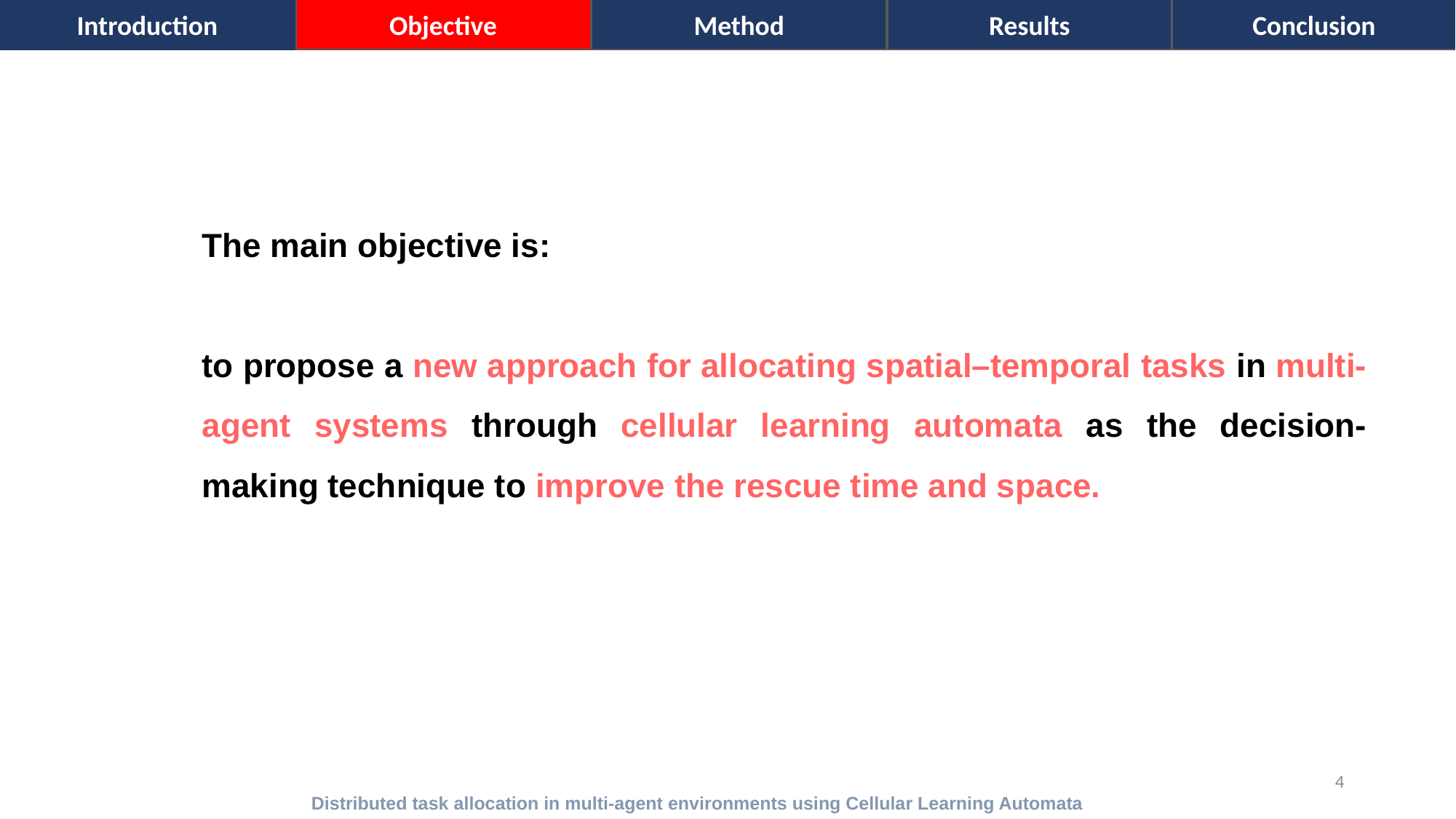

Objective
Method
Results
Conclusion
Introduction
The main objective is:

to propose a new approach for allocating spatial–temporal tasks in multi-agent systems through cellular learning automata as the decision-making technique to improve the rescue time and space.
4
Distributed task allocation in multi-agent environments using Cellular Learning Automata